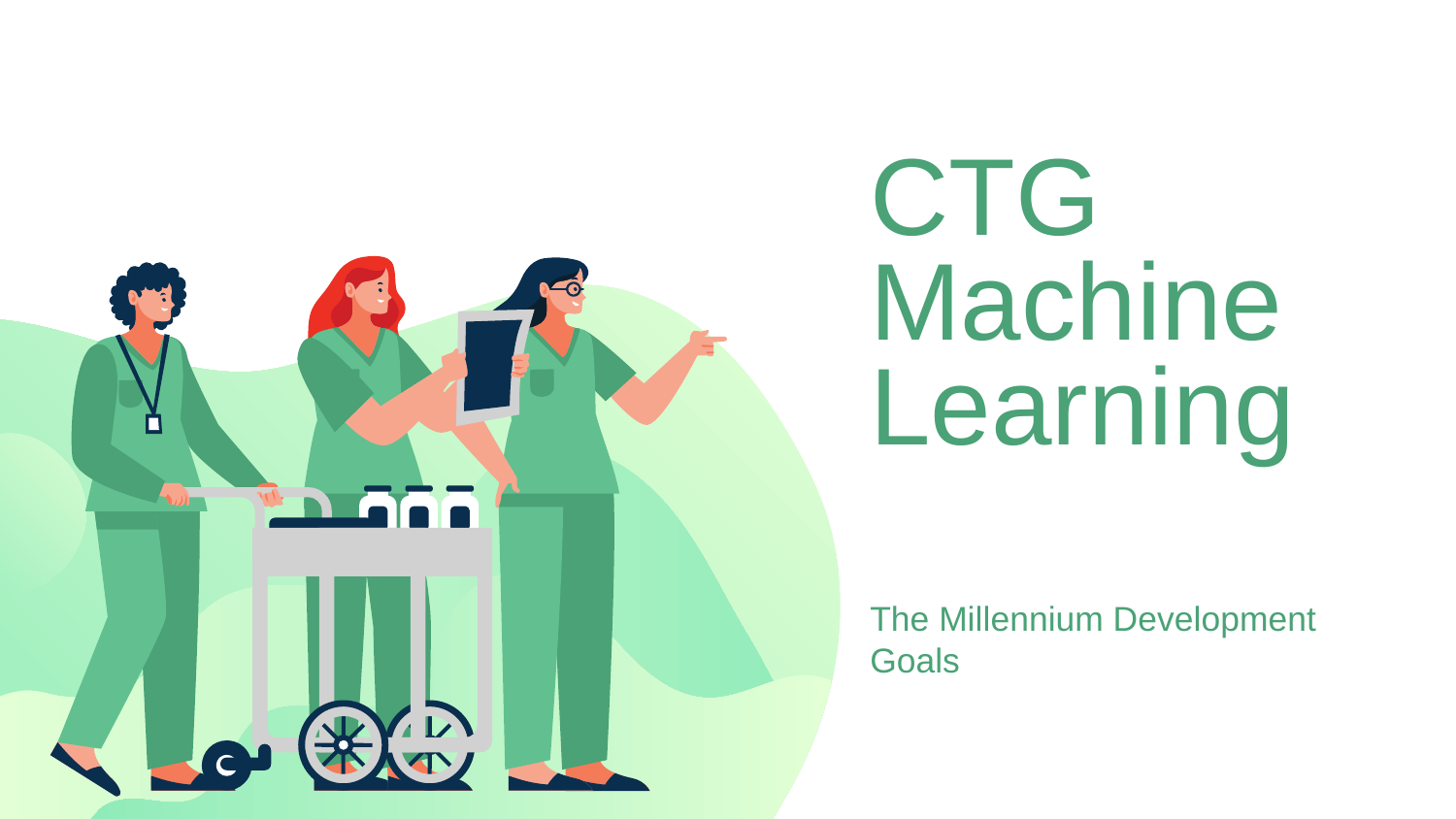

# CTG Machine Learning

The Millennium Development Goals